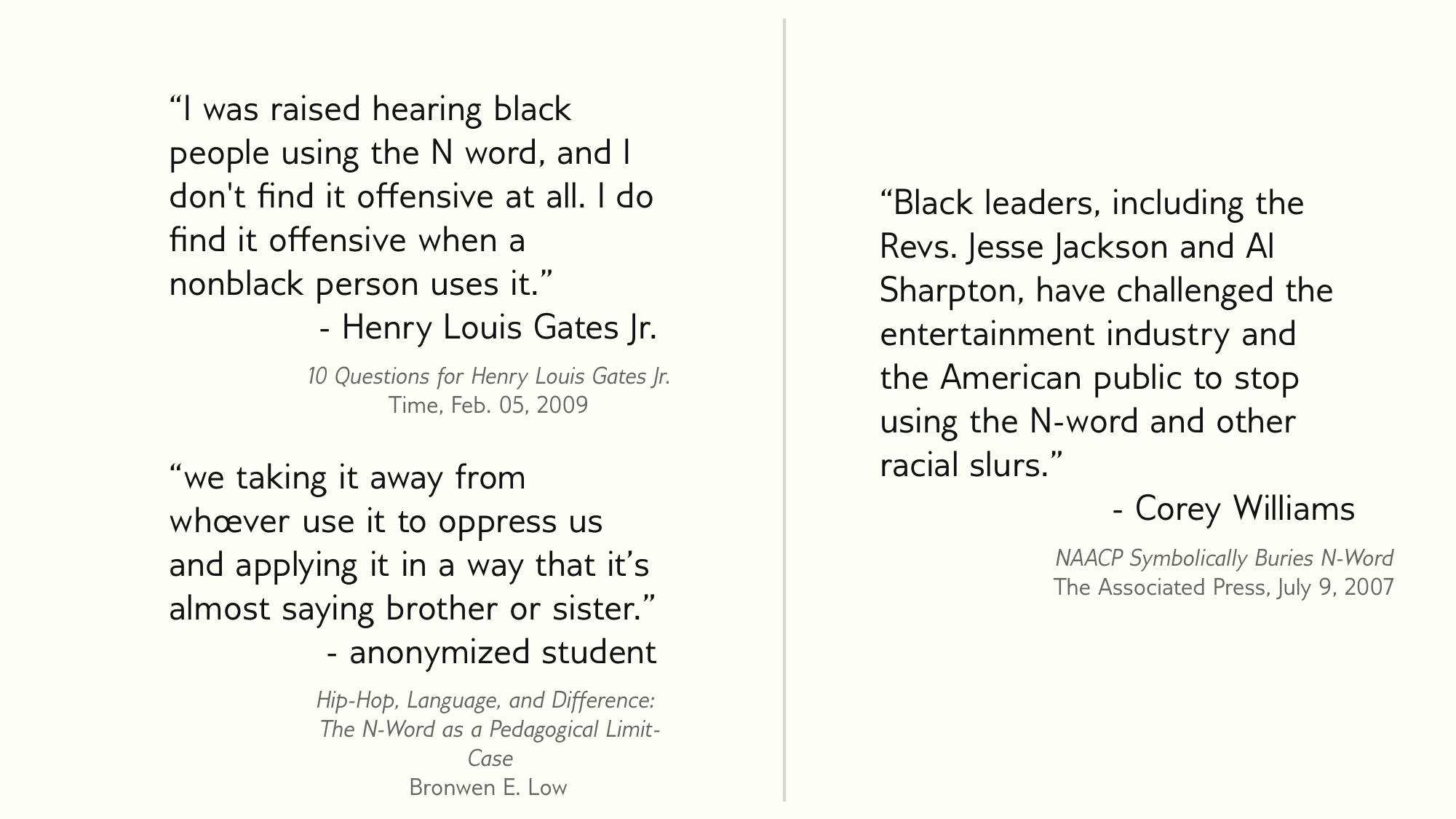

“I was raised hearing black people using the N word, and I don't find it offensive at all. I do find it offensive when a nonblack person uses it.”
 - Henry Louis Gates Jr.
“Black leaders, including the Revs. Jesse Jackson and Al Sharpton, have challenged the entertainment industry and the American public to stop using the N-word and other racial slurs.”
- Corey Williams
10 Questions for Henry Louis Gates Jr.
Time, Feb. 05, 2009
“we taking it away from whoever use it to oppress us and applying it in a way that it’s almost saying brother or sister.”
- anonymized student
NAACP Symbolically Buries N-Word
The Associated Press, July 9, 2007
Hip-Hop, Language, and Difference:  The N-Word as a Pedagogical Limit-Case
Bronwen E. Low